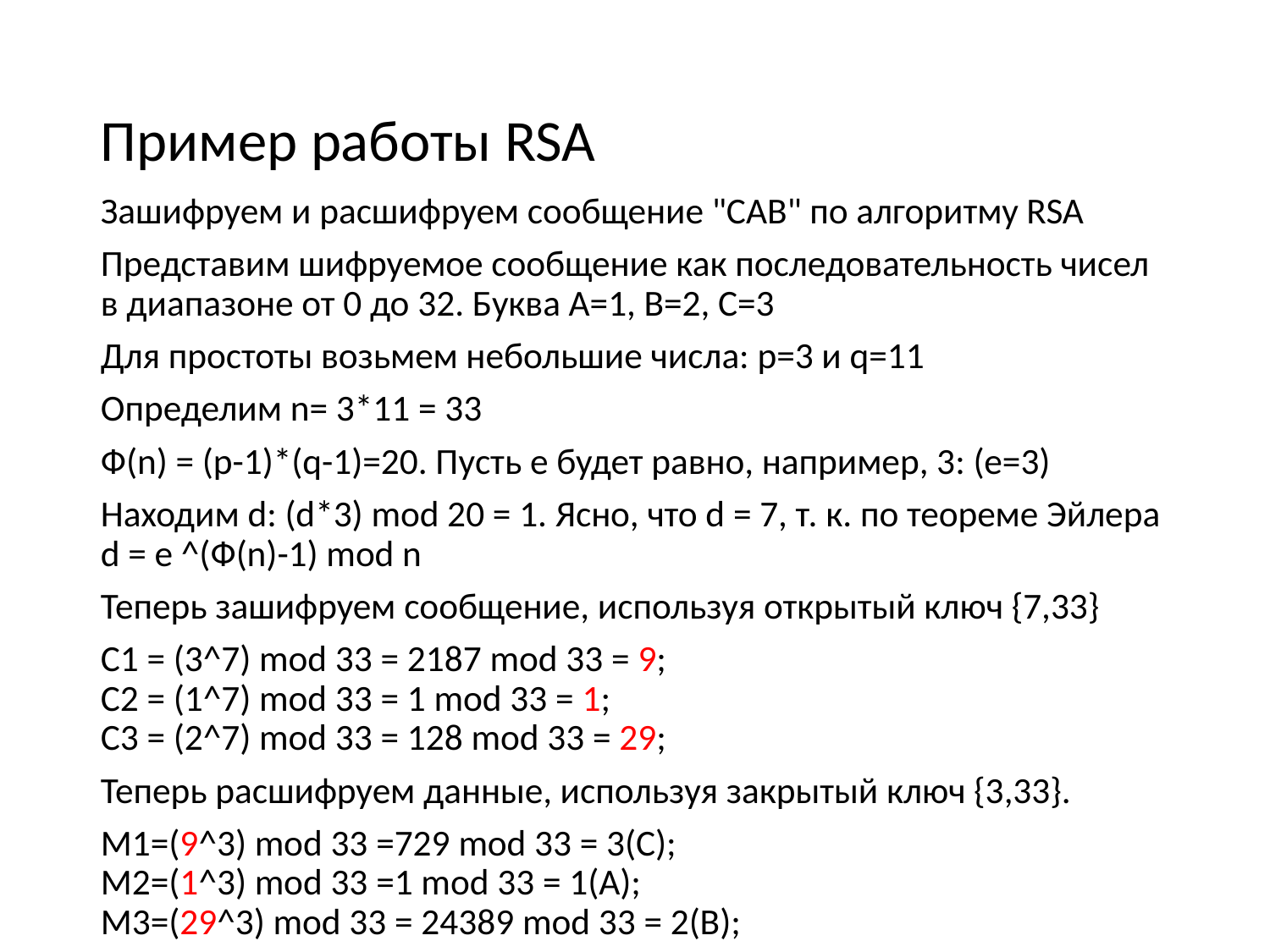

# Пример работы RSA
Зашифруем и расшифруем сообщение "САВ" по алгоритму RSA
Представим шифруемое сообщение как последовательность чисел в диапазоне от 0 до 32. Буква А=1, В=2, С=3
Для простоты возьмем небольшие числа: p=3 и q=11
Определим n= 3*11 = 33
Ф(n) = (p-1)*(q-1)=20. Пусть e будет равно, например, 3: (e=3)
Находим d: (d*3) mod 20 = 1. Ясно, что d = 7, т. к. по теореме Эйлера d = e ^(Ф(n)-1) mod n
Теперь зашифруем сообщение, используя открытый ключ {7,33}
C1 = (3^7) mod 33 = 2187 mod 33 = 9;
C2 = (1^7) mod 33 = 1 mod 33 = 1;
C3 = (2^7) mod 33 = 128 mod 33 = 29;
Теперь расшифруем данные, используя закрытый ключ {3,33}.
M1=(9^3) mod 33 =729 mod 33 = 3(С);
M2=(1^3) mod 33 =1 mod 33 = 1(А);
M3=(29^3) mod 33 = 24389 mod 33 = 2(В);